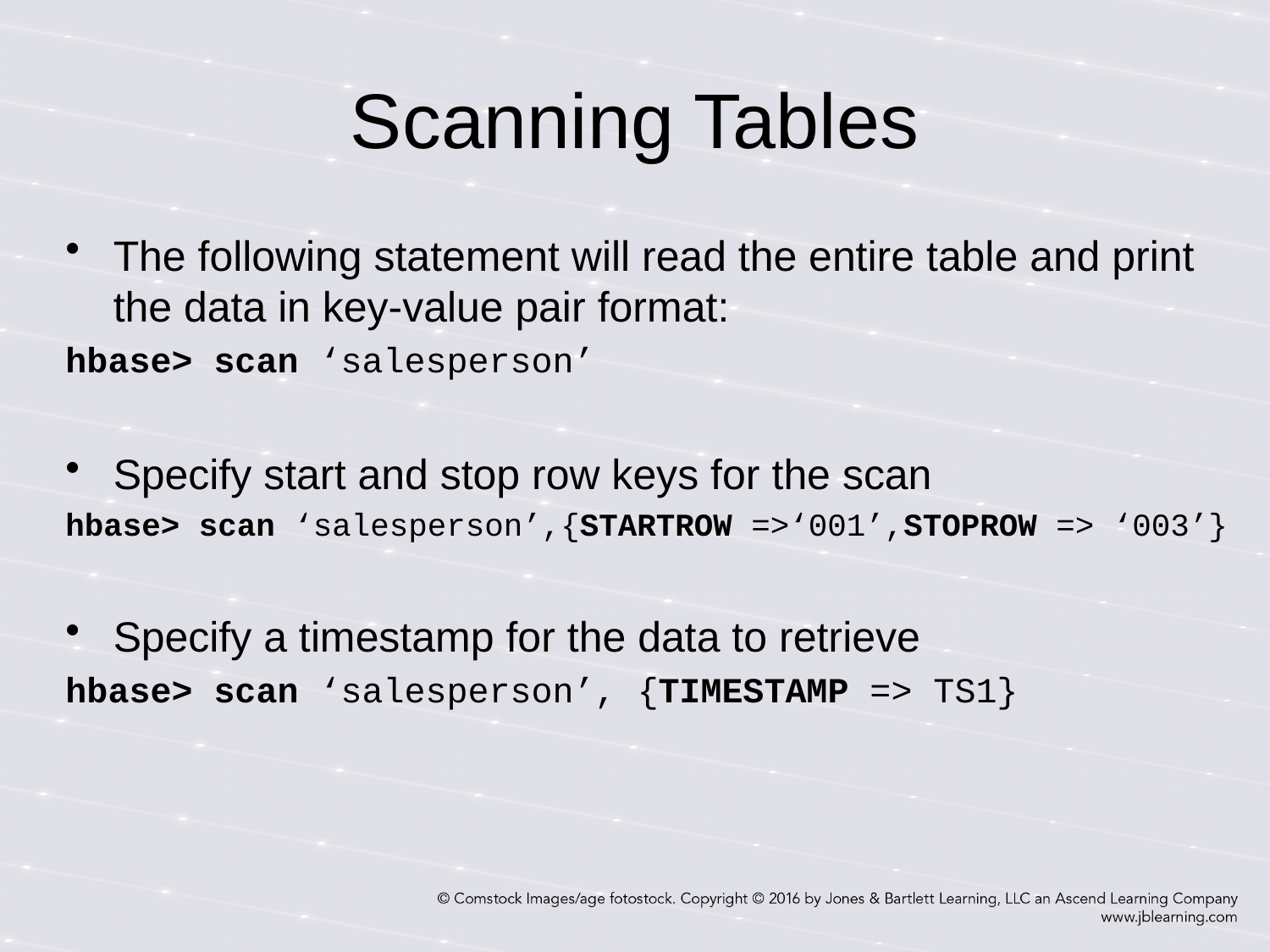

# Scanning Tables
The following statement will read the entire table and print the data in key-value pair format:
hbase> scan ‘salesperson’

Specify start and stop row keys for the scan
hbase> scan ‘salesperson’,{STARTROW =>‘001’,STOPROW => ‘003’}

Specify a timestamp for the data to retrieve
hbase> scan ‘salesperson’, {TIMESTAMP => TS1}